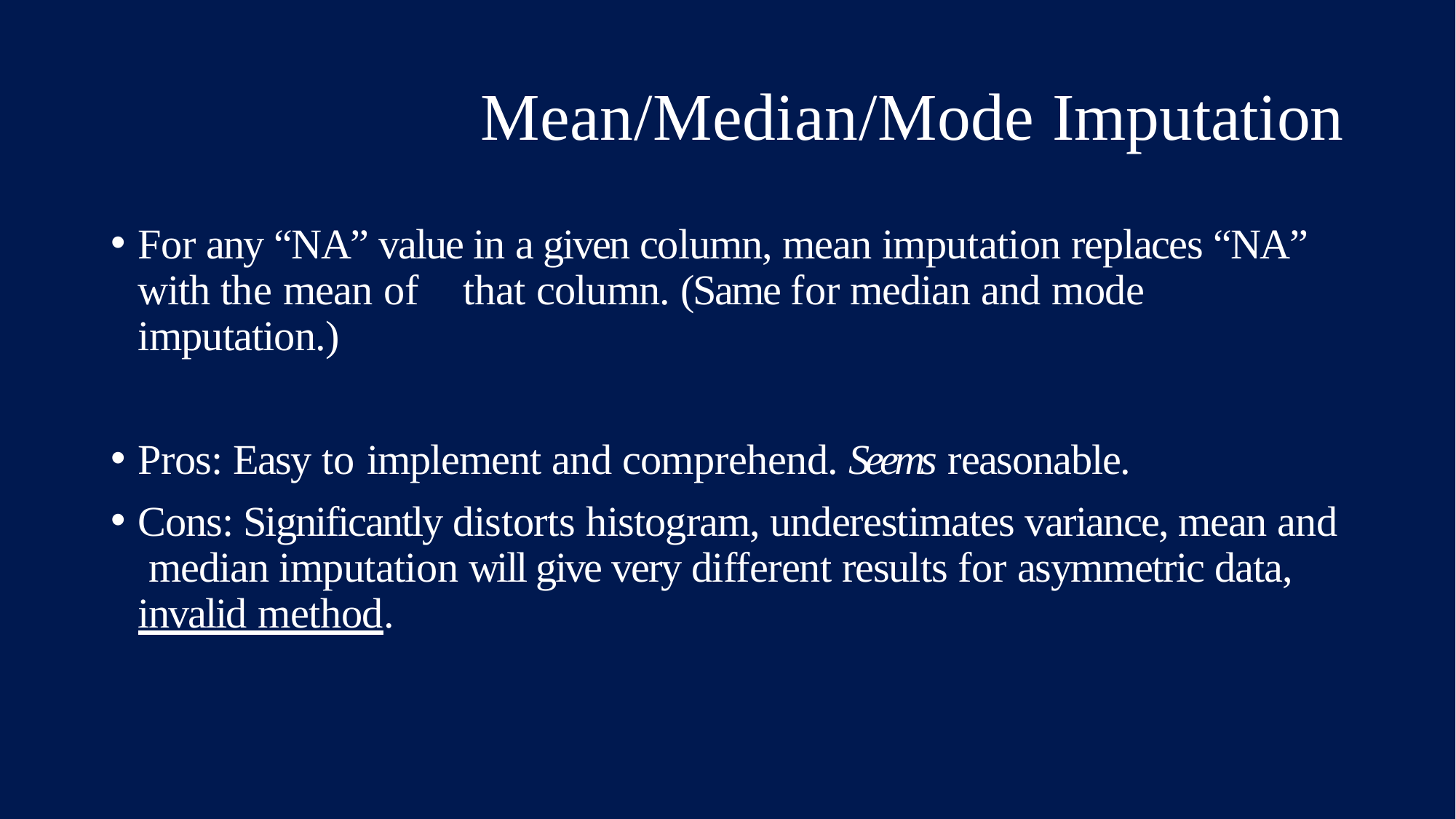

# Mean/Median/Mode Imputation
For any “NA” value in a given column, mean imputation replaces “NA”  with the mean of	that column. (Same for median and mode imputation.)

Pros: Easy to implement and comprehend. Seems reasonable.
Cons: Significantly distorts histogram, underestimates variance, mean and  median imputation will give very different results for asymmetric data,  invalid method.